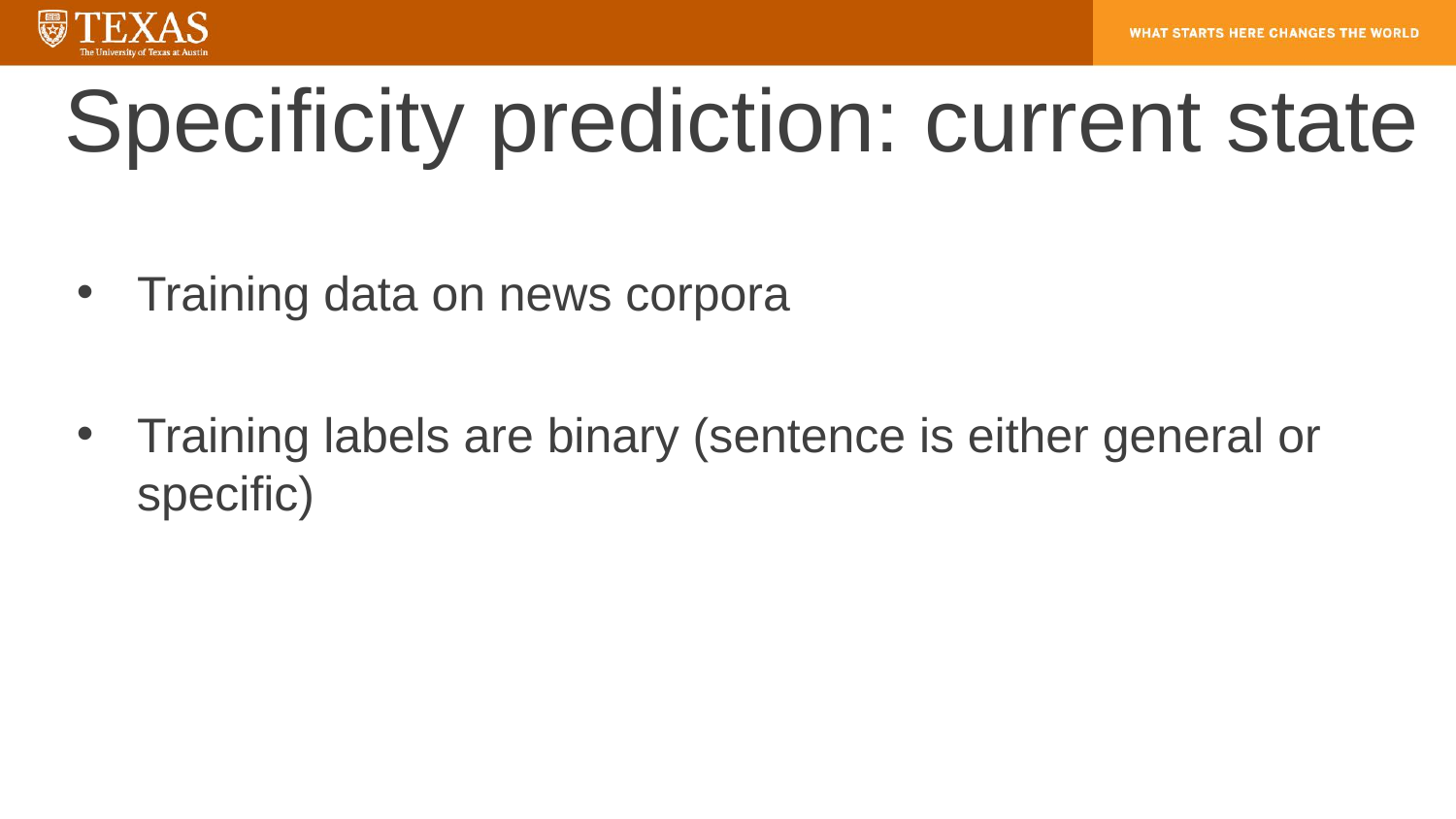

# Specificity prediction: current state

Training data on news corpora

Training labels are binary (sentence is either general or specific)